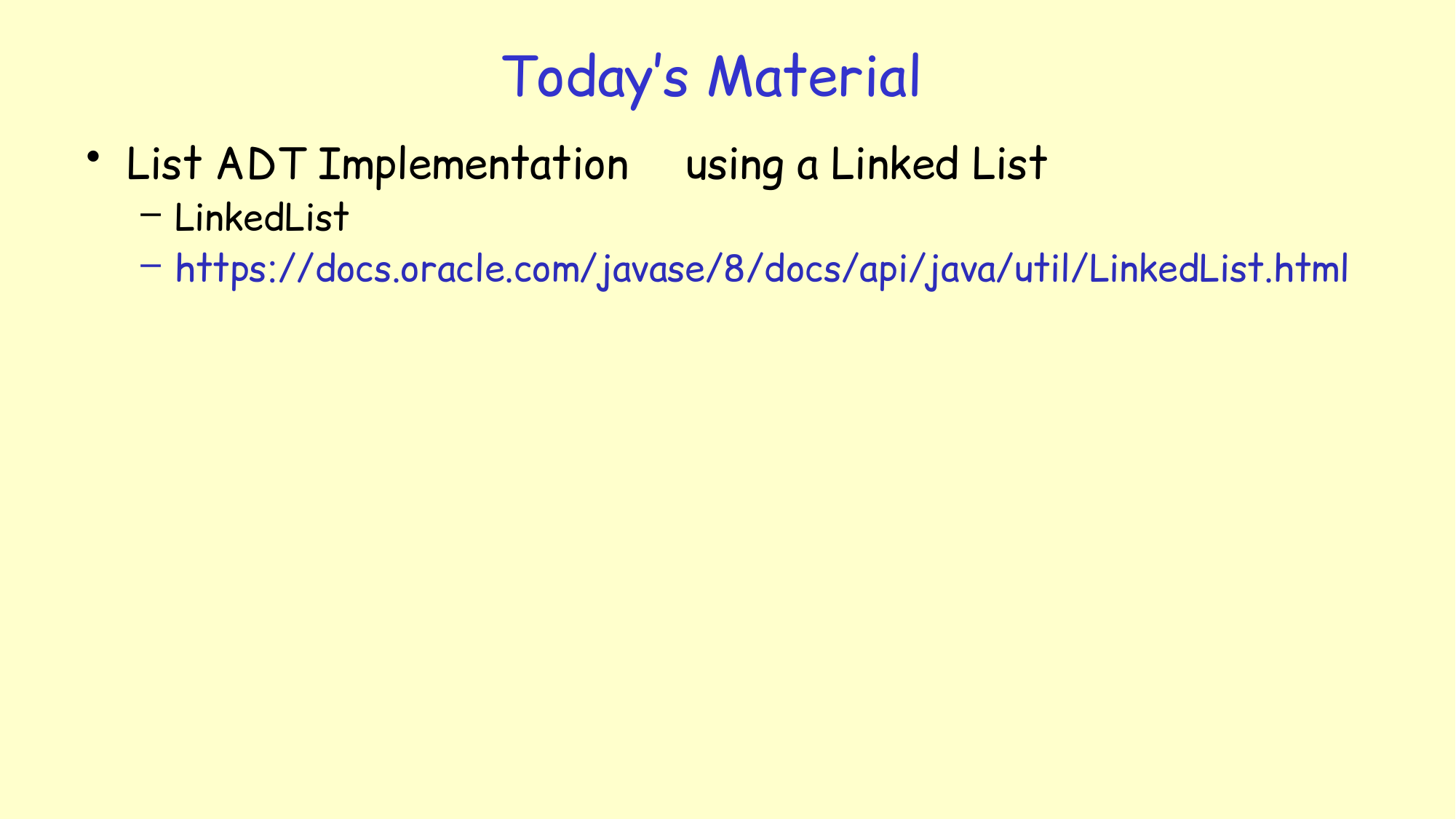

# Today’s Material
List ADT Implementation	 using a Linked List
LinkedList
https://docs.oracle.com/javase/8/docs/api/java/util/LinkedList.html